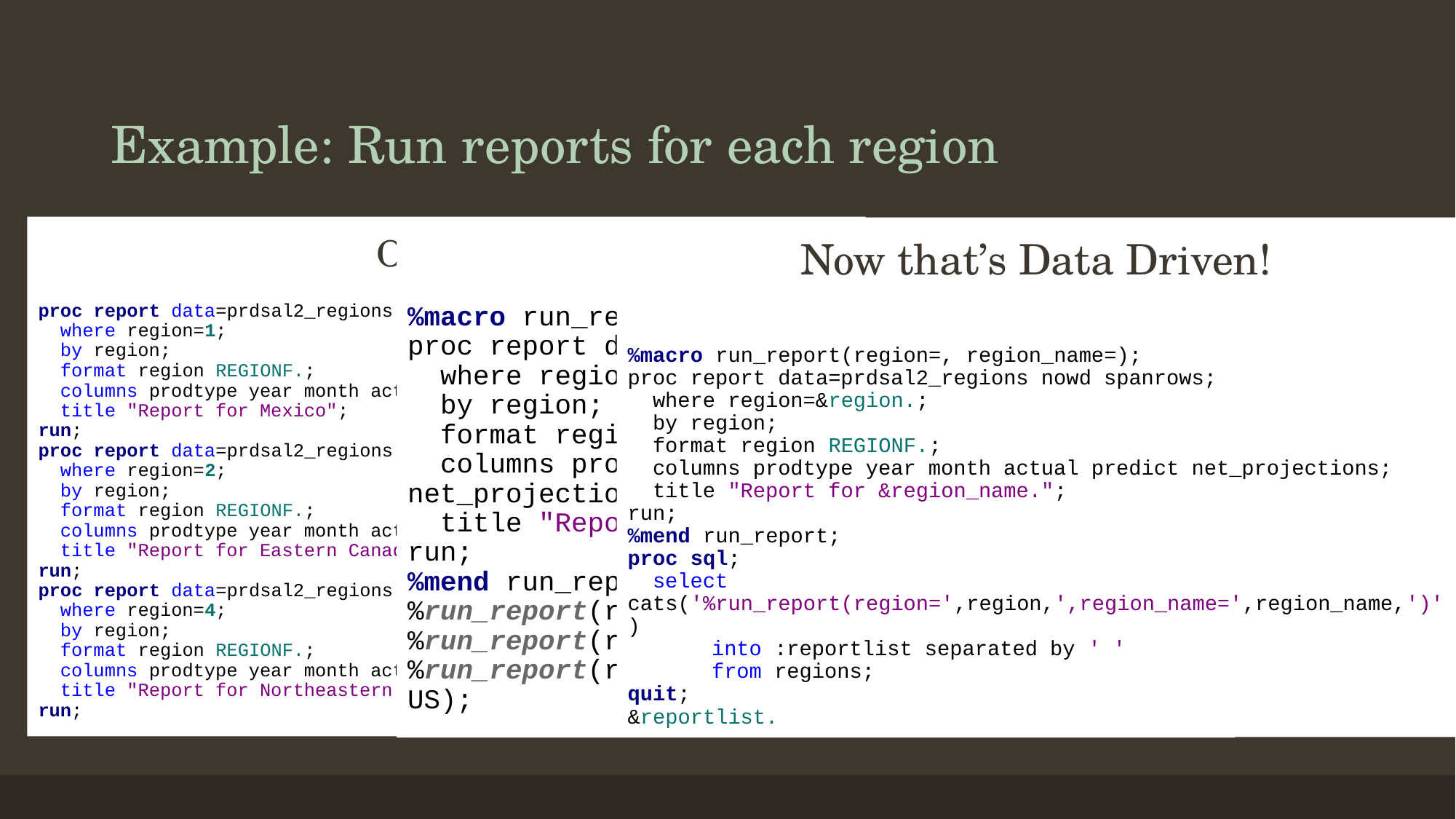

# Example: Run reports for each region
Old Way

proc report data=prdsal2_regions nowd spanrows;
  where region=1;
  by region;
  format region REGIONF.;
  columns prodtype year month actual predict net_projections;
  title "Report for Mexico";
run;
proc report data=prdsal2_regions nowd spanrows;
  where region=2;
  by region;
  format region REGIONF.;
  columns prodtype year month actual predict net_projections;
  title "Report for Eastern Canada";
run;
proc report data=prdsal2_regions nowd spanrows;
  where region=4;
  by region;
  format region REGIONF.;
  columns prodtype year month actual predict net_projections;
  title "Report for Northeastern US";
run;
Now that’s Data Driven!

%macro run_report(region=, region_name=);
proc report data=prdsal2_regions nowd spanrows;
  where region=&region.;
  by region;
  format region REGIONF.;
  columns prodtype year month actual predict net_projections;
  title "Report for &region_name.";
run;
%mend run_report;
proc sql;
  select cats('%run_report(region=',region,',region_name=',region_name,')')
  	into :reportlist separated by ' '
	from regions;
quit;
&reportlist.
Improved

%macro run_report(region=, region_name=);
proc report data=prdsal2_regions nowd spanrows;
  where region=&region.;
  by region;
  format region REGIONF.;
  columns prodtype year month actual predict net_projections;
  title "Report for &region_name.";
run;
%mend run_report;
%run_report(region=1,region_name=Mexico);
%run_report(region=2,region_name=Eastern Canada);
%run_report(region=4,region_name=Northeastern US);